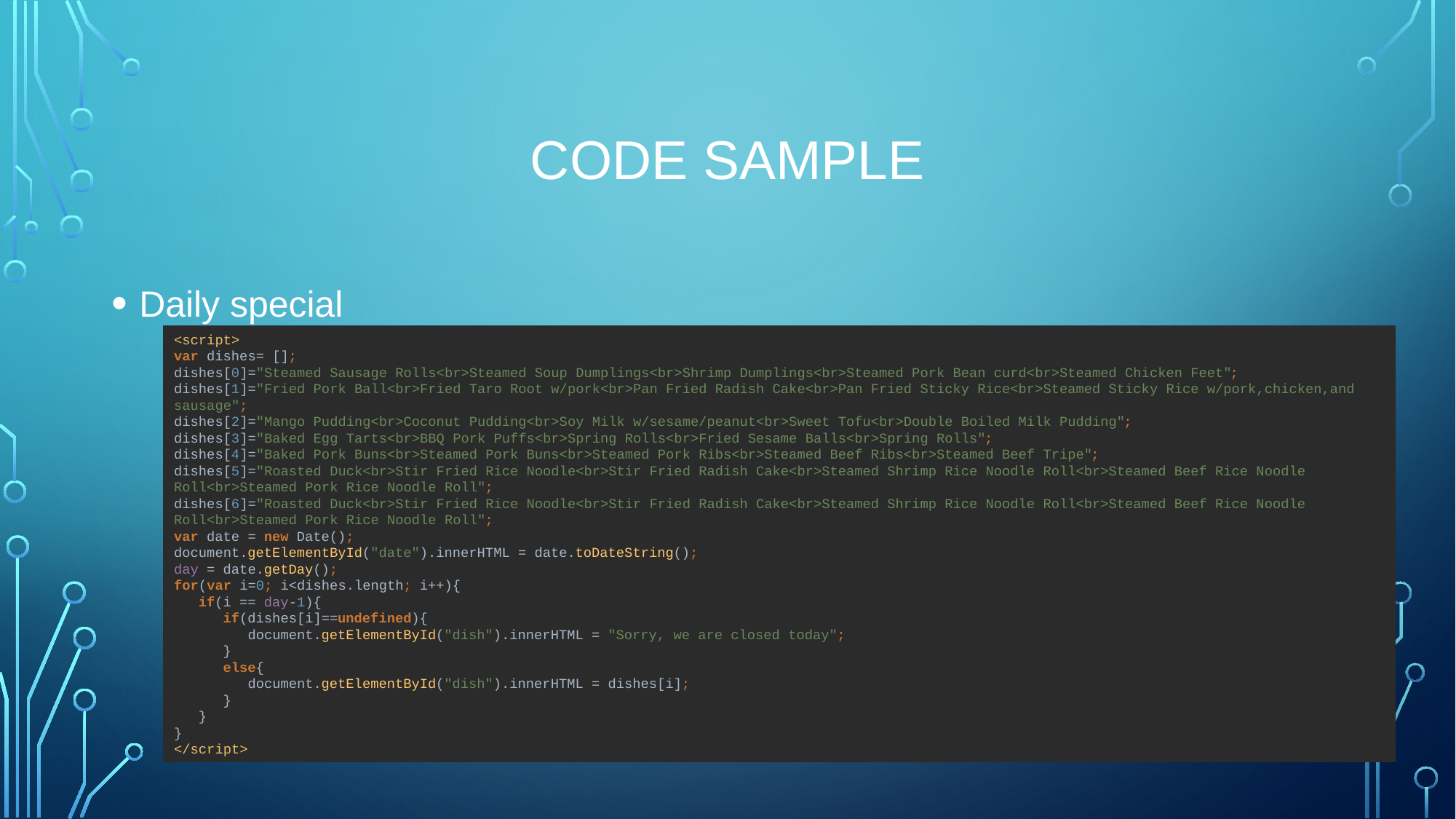

# Code sample
Daily special
<script>
var dishes= [];
dishes[0]="Steamed Sausage Rolls<br>Steamed Soup Dumplings<br>Shrimp Dumplings<br>Steamed Pork Bean curd<br>Steamed Chicken Feet";
dishes[1]="Fried Pork Ball<br>Fried Taro Root w/pork<br>Pan Fried Radish Cake<br>Pan Fried Sticky Rice<br>Steamed Sticky Rice w/pork,chicken,and sausage";
dishes[2]="Mango Pudding<br>Coconut Pudding<br>Soy Milk w/sesame/peanut<br>Sweet Tofu<br>Double Boiled Milk Pudding";
dishes[3]="Baked Egg Tarts<br>BBQ Pork Puffs<br>Spring Rolls<br>Fried Sesame Balls<br>Spring Rolls";
dishes[4]="Baked Pork Buns<br>Steamed Pork Buns<br>Steamed Pork Ribs<br>Steamed Beef Ribs<br>Steamed Beef Tripe";
dishes[5]="Roasted Duck<br>Stir Fried Rice Noodle<br>Stir Fried Radish Cake<br>Steamed Shrimp Rice Noodle Roll<br>Steamed Beef Rice Noodle Roll<br>Steamed Pork Rice Noodle Roll";
dishes[6]="Roasted Duck<br>Stir Fried Rice Noodle<br>Stir Fried Radish Cake<br>Steamed Shrimp Rice Noodle Roll<br>Steamed Beef Rice Noodle Roll<br>Steamed Pork Rice Noodle Roll";
var date = new Date();
document.getElementById("date").innerHTML = date.toDateString();
day = date.getDay();
for(var i=0; i<dishes.length; i++){
   if(i == day-1){
      if(dishes[i]==undefined){
         document.getElementById("dish").innerHTML = "Sorry, we are closed today";
      }
      else{
         document.getElementById("dish").innerHTML = dishes[i];
      }
   }
}
</script>